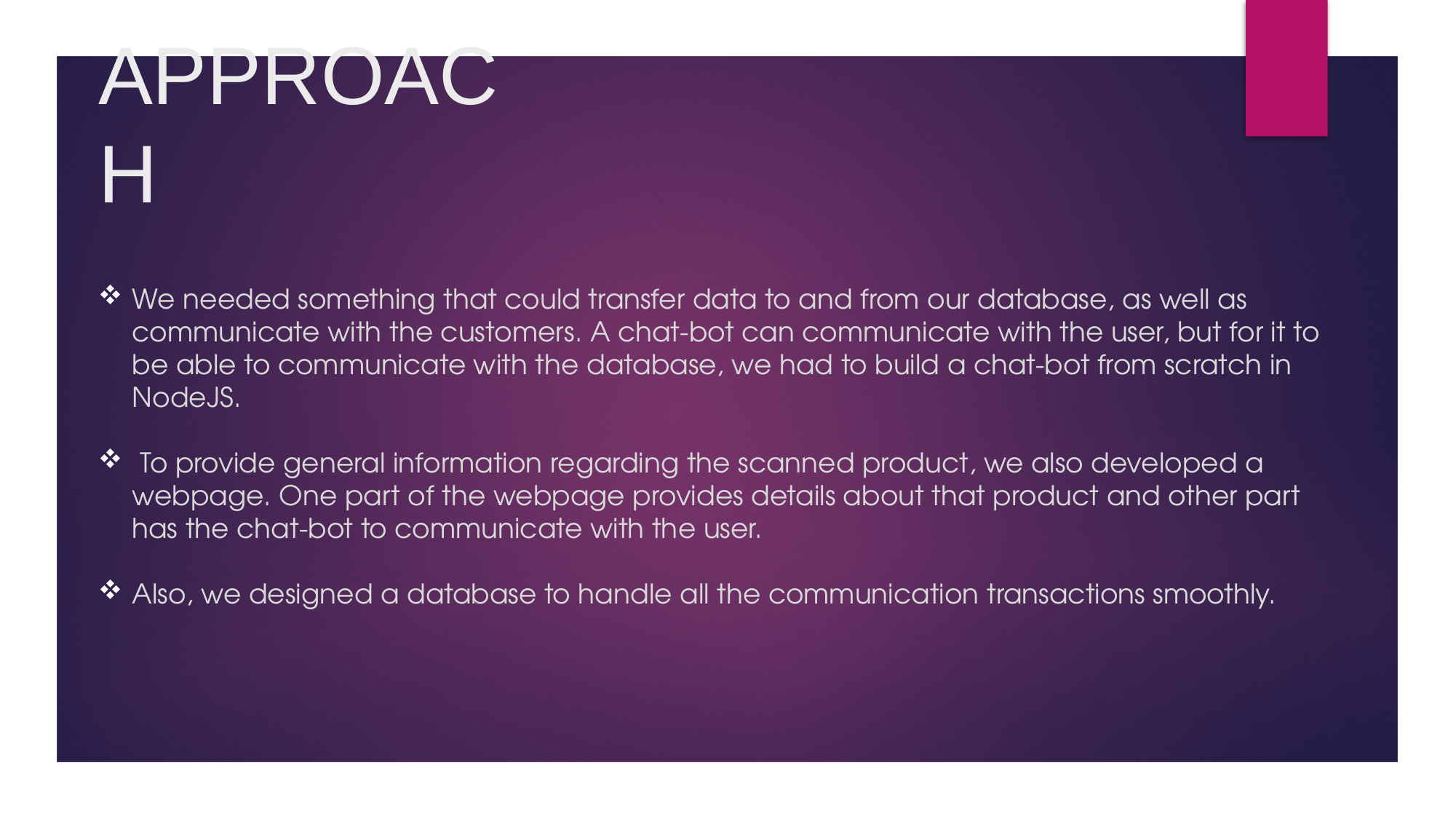

# APPROACH

We needed something that could transfer data to and from our database, as well as communicate with the customers. A chat-bot can communicate with the user, but for it to be able to communicate with the database, we had to build a chat-bot from scratch in NodeJS.

 To provide general information regarding the scanned product, we also developed a webpage. One part of the webpage provides details about that product and other part has the chat-bot to communicate with the user.

Also, we designed a database to handle all the communication transactions smoothly.